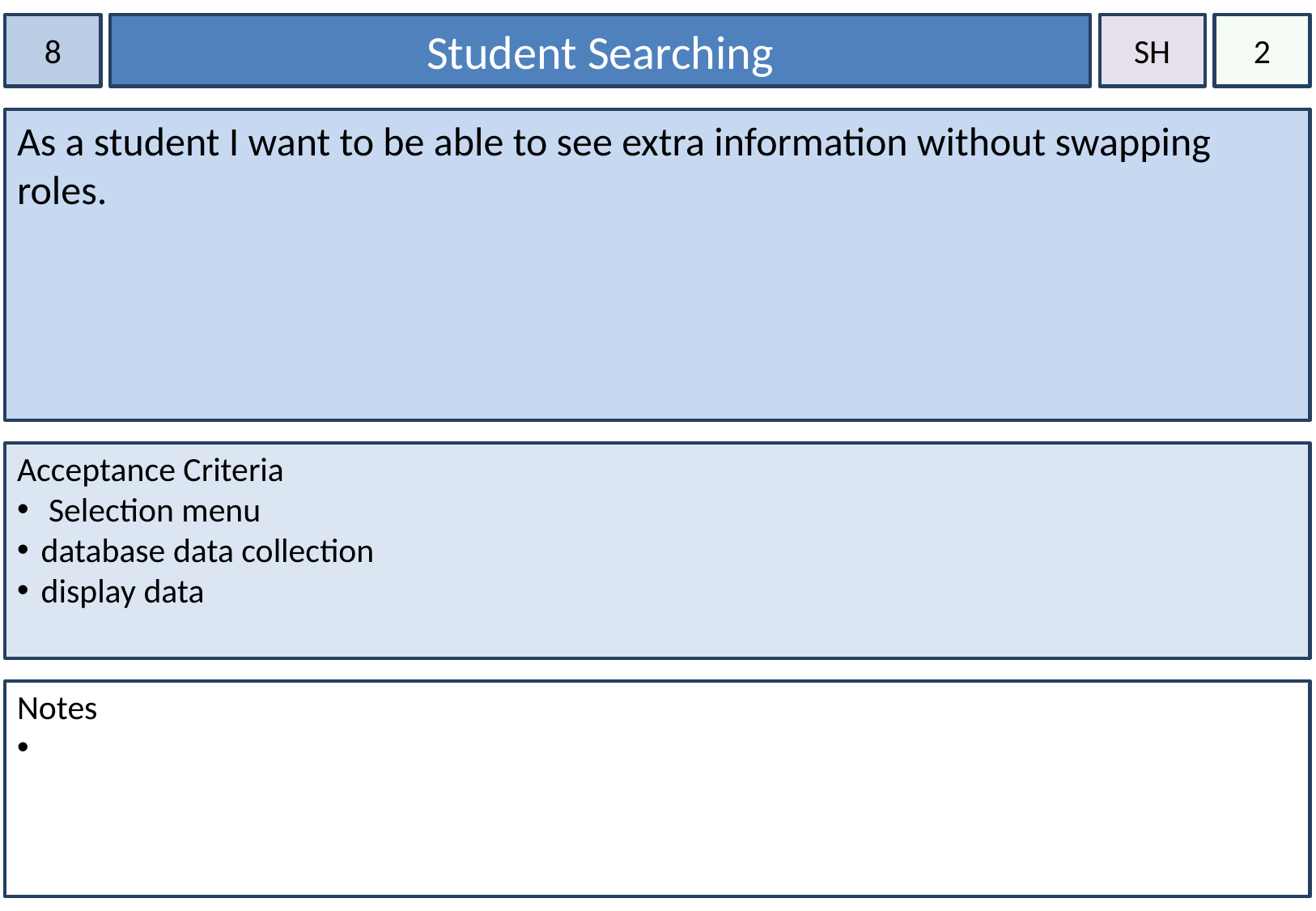

8
Student Searching
SH
2
As a student I want to be able to see extra information without swapping roles.
Acceptance Criteria
 Selection menu
database data collection
display data
Notes